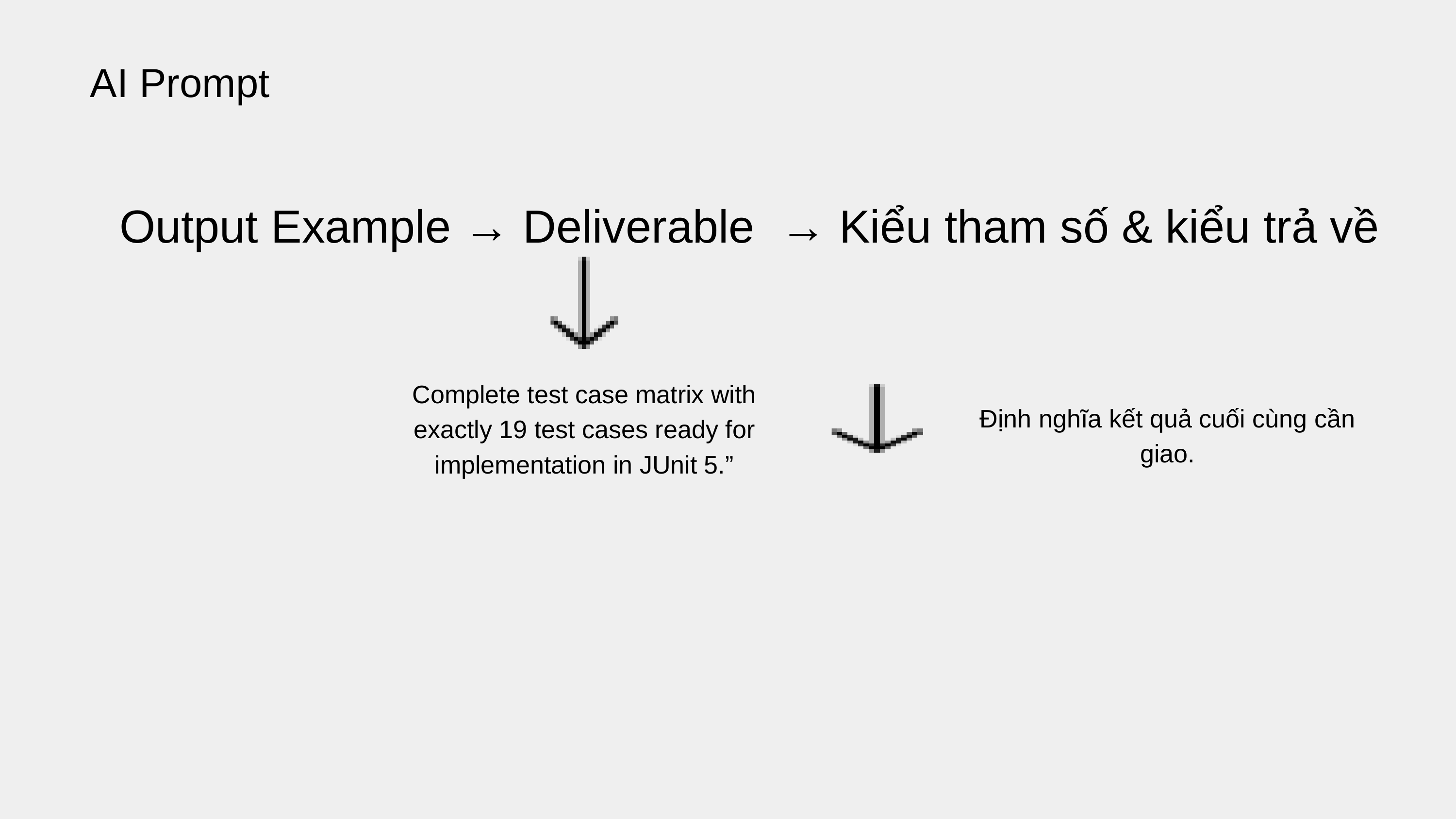

AI Prompt
Output Example → Deliverable  → Kiểu tham số & kiểu trả về

Complete test case matrix with exactly 19 test cases ready for implementation in JUnit 5.”

Định nghĩa kết quả cuối cùng cần giao.